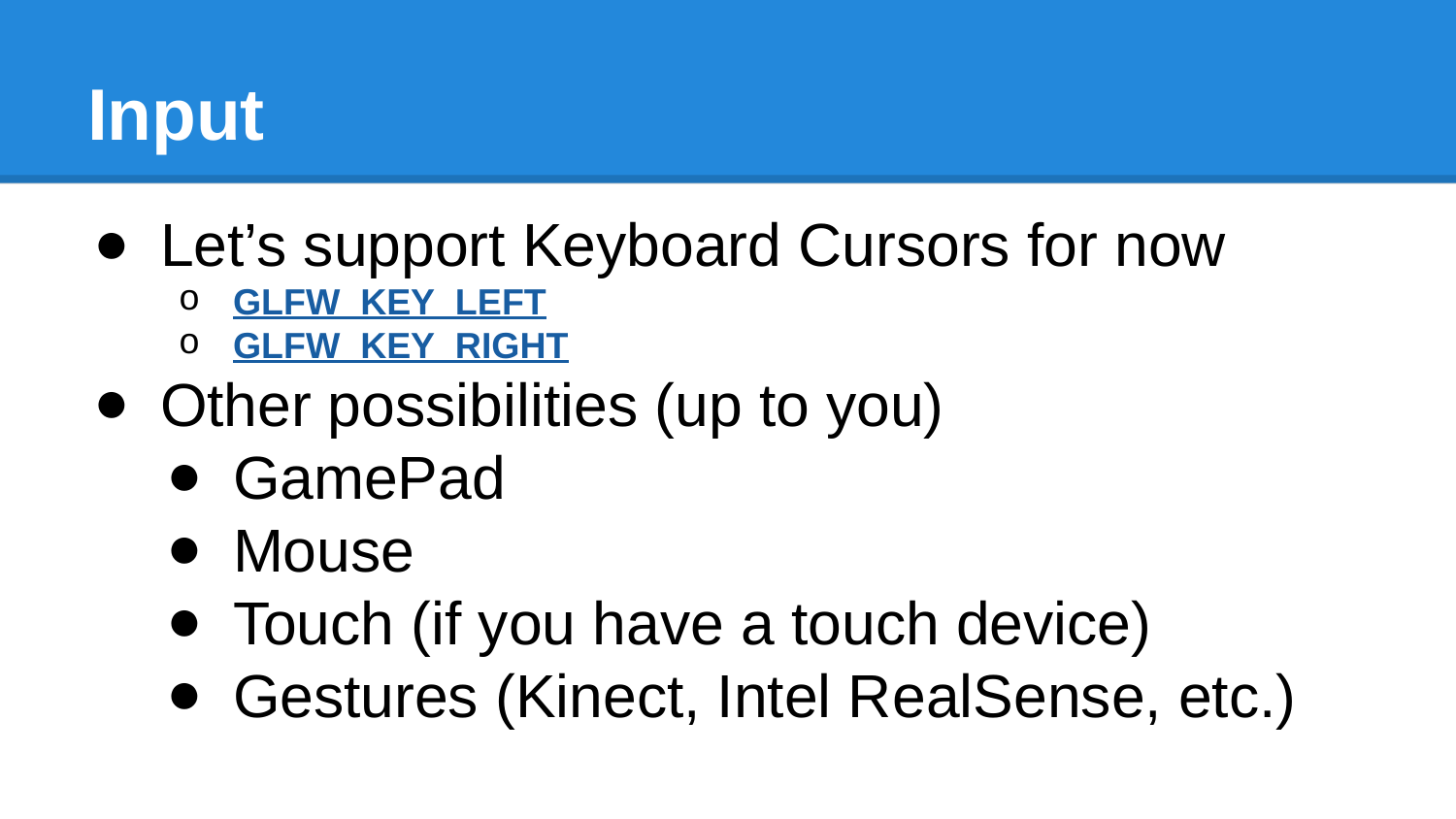

# Input
Let’s support Keyboard Cursors for now
GLFW_KEY_LEFT
GLFW_KEY_RIGHT
Other possibilities (up to you)
GamePad
Mouse
Touch (if you have a touch device)
Gestures (Kinect, Intel RealSense, etc.)